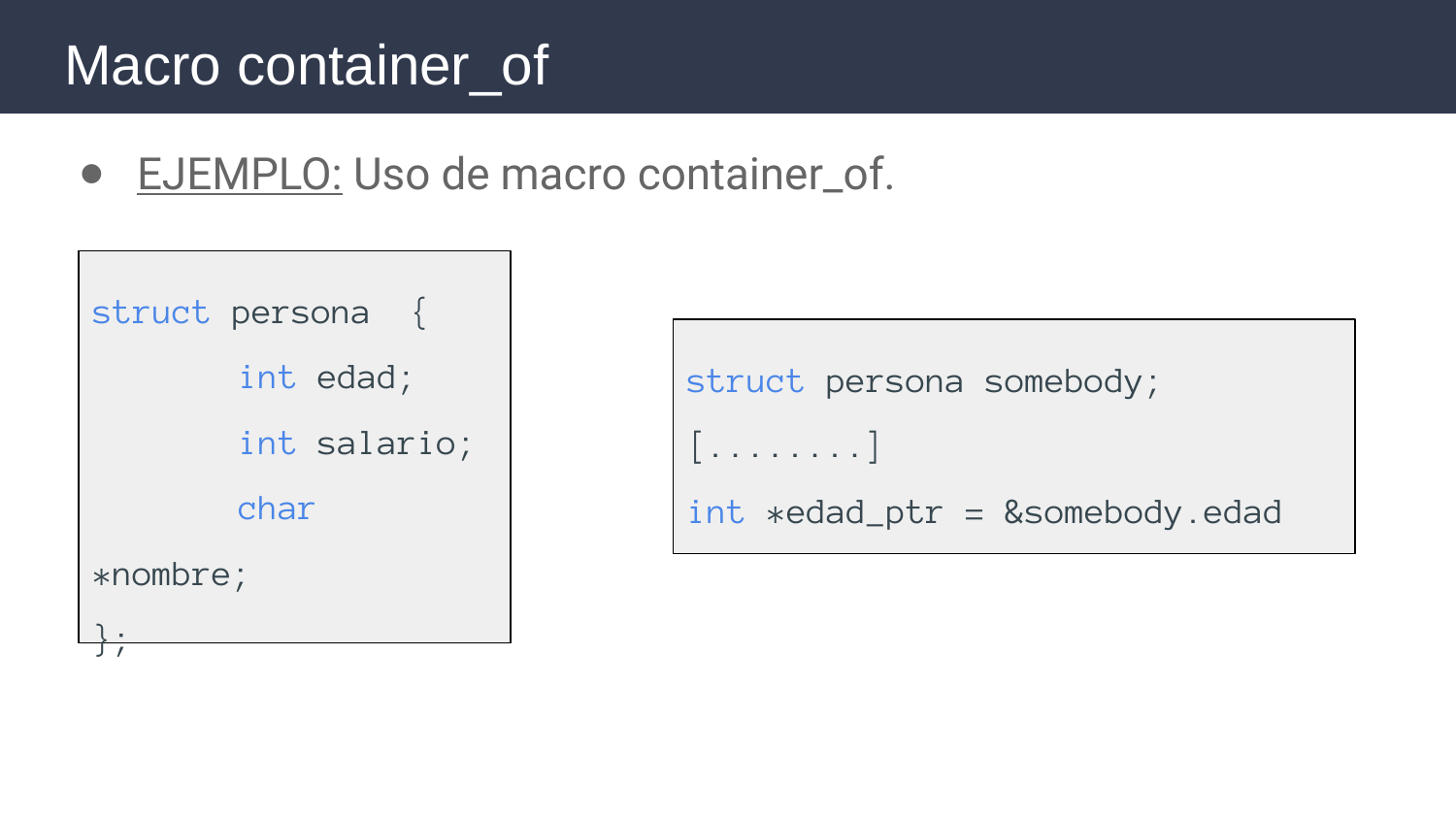

# Macro container_of

EJEMPLO: Uso de macro container_of.
struct persona  {
	int edad;
	int salario;
	char *nombre;
};

struct persona somebody;
[........]
int *edad_ptr = &somebody.edad